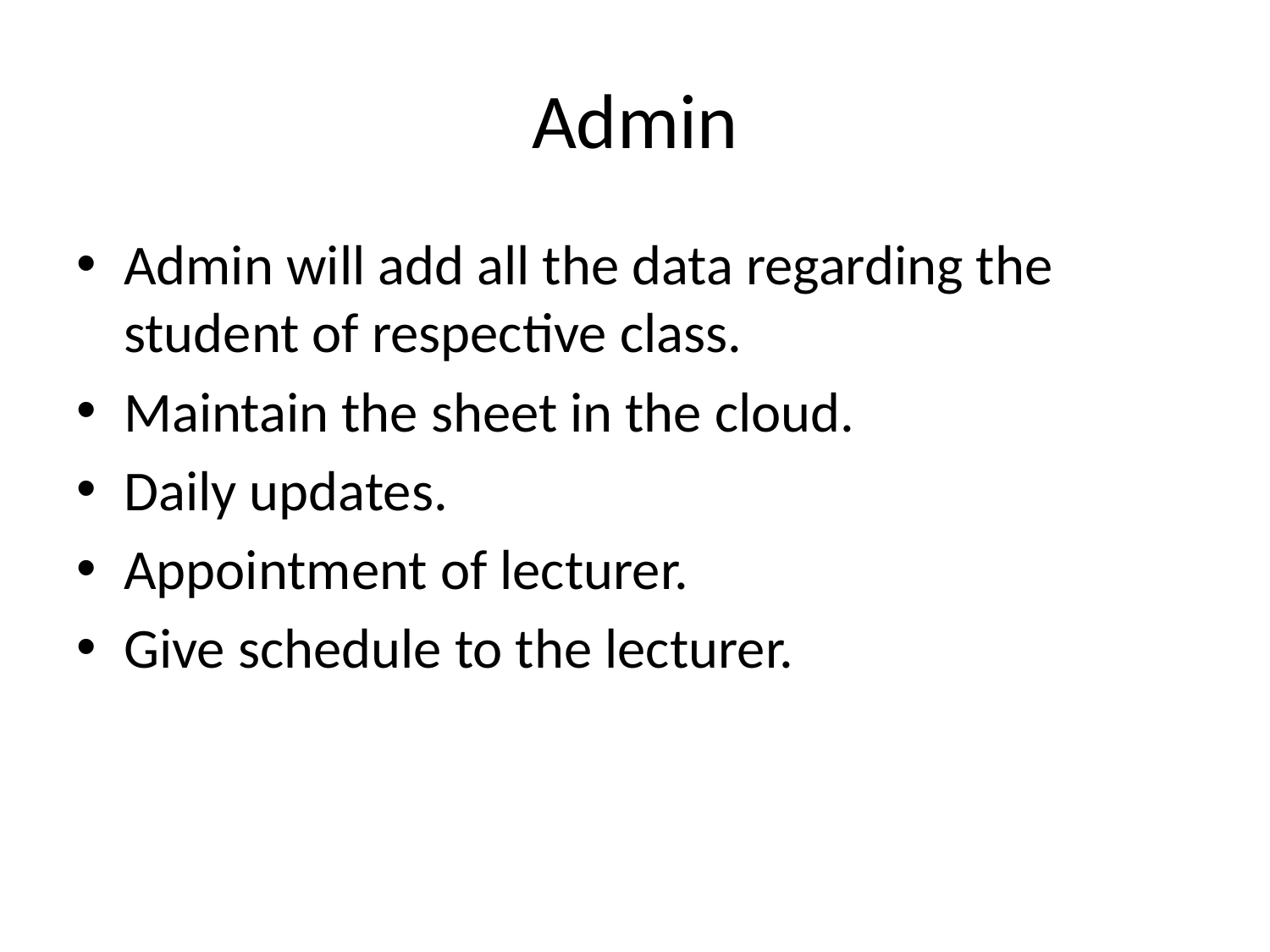

# Admin
Admin will add all the data regarding the student of respective class.
Maintain the sheet in the cloud.
Daily updates.
Appointment of lecturer.
Give schedule to the lecturer.